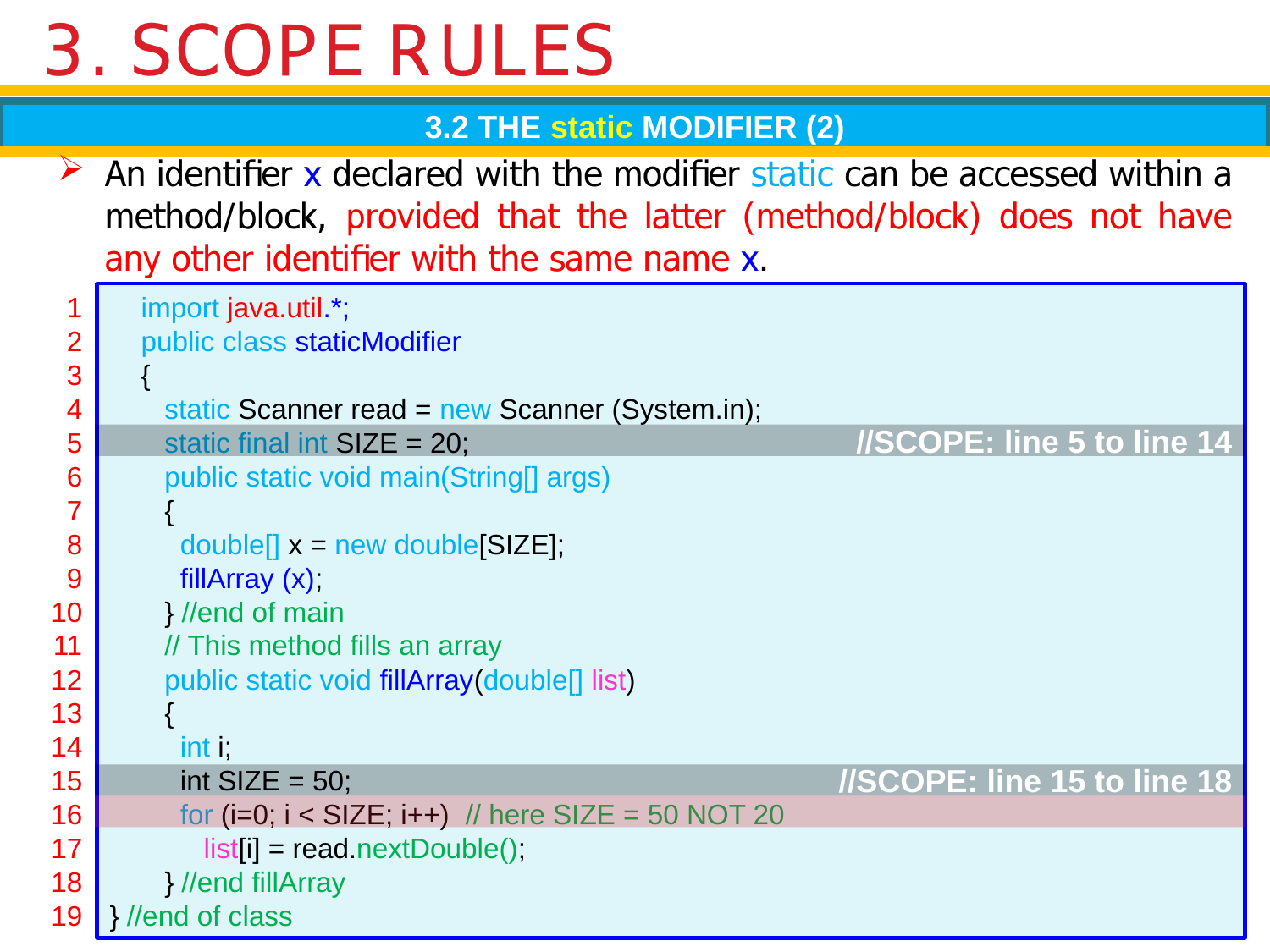

# 3. SCOPE RULES
3.2 THE static MODIFIER (2)
An identifier x declared with the modifier static can be accessed within a method/block, provided that the latter (method/block) does not have any other identifier with the same name x.
1
2
3
4
5
6
7
8
9
10
11
12
13
14
15
16
17
18
19
    import java.util.*;
    public class staticModifier
    {
       static Scanner read = new Scanner (System.in);
       static final int SIZE = 20;
       public static void main(String[] args)
       {
         double[] x = new double[SIZE];
         fillArray (x);
       } //end of main
       // This method fills an array
       public static void fillArray(double[] list)
       {
         int i;
         int SIZE = 50;
         for (i=0; i < SIZE; i++)  // here SIZE = 50 NOT 20
            list[i] = read.nextDouble();
       } //end fillArray
} //end of class
//SCOPE: line 5 to line 14
//SCOPE: line 15 to line 18

19